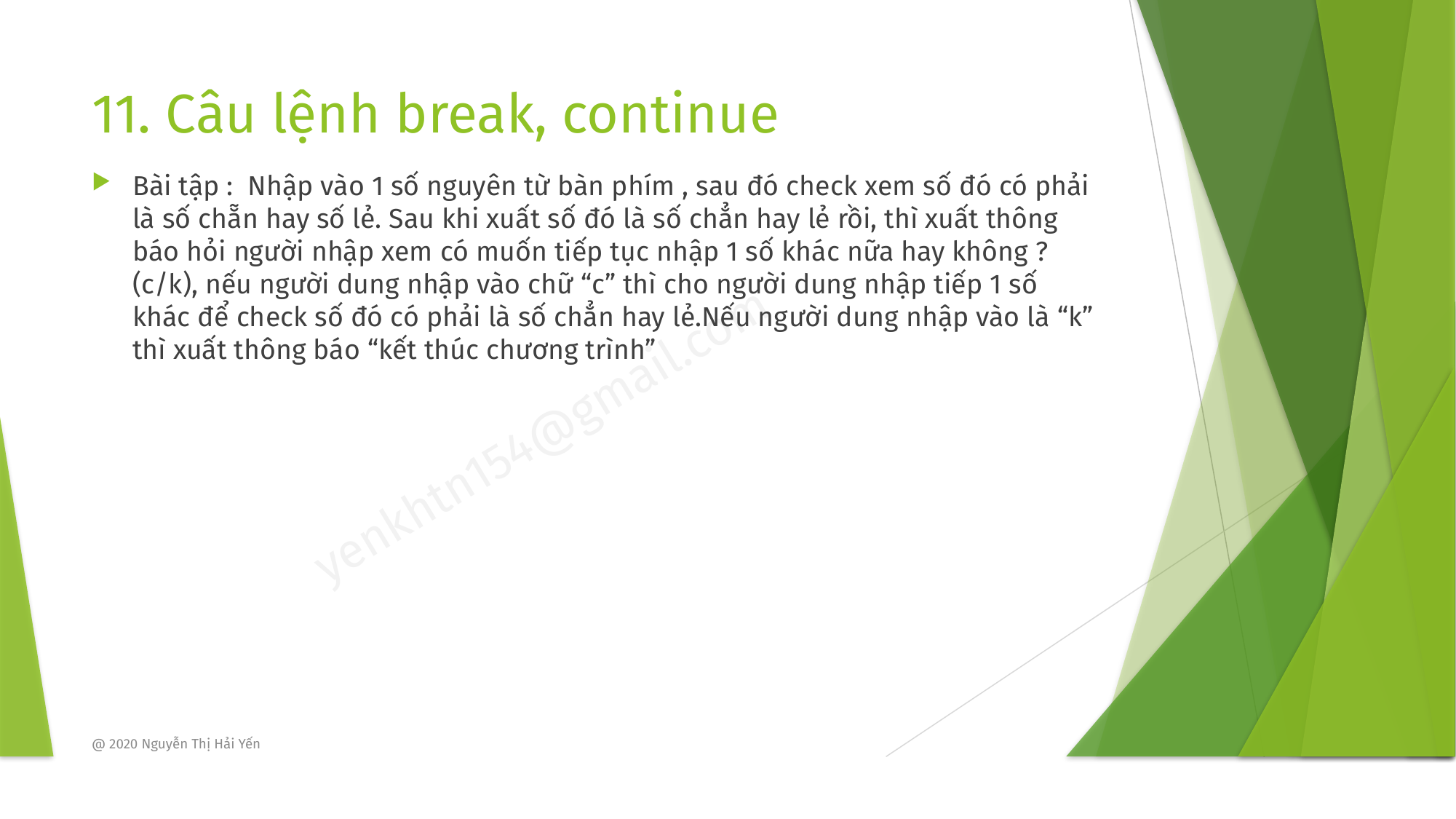

# 11. Câu lệnh break, continue
Bài tập :  Nhập vào 1 số nguyên từ bàn phím , sau đó check xem số đó có phải là số chẵn hay số lẻ. Sau khi xuất số đó là số chẳn hay lẻ rồi, thì xuất thông báo hỏi người nhập xem có muốn tiếp tục nhập 1 số khác nữa hay không ? (c/k), nếu người dung nhập vào chữ “c” thì cho người dung nhập tiếp 1 số khác để check số đó có phải là số chẳn hay lẻ.Nếu người dung nhập vào là “k” thì xuất thông báo “kết thúc chương trình”

@ 2020 Nguyễn Thị Hải Yến